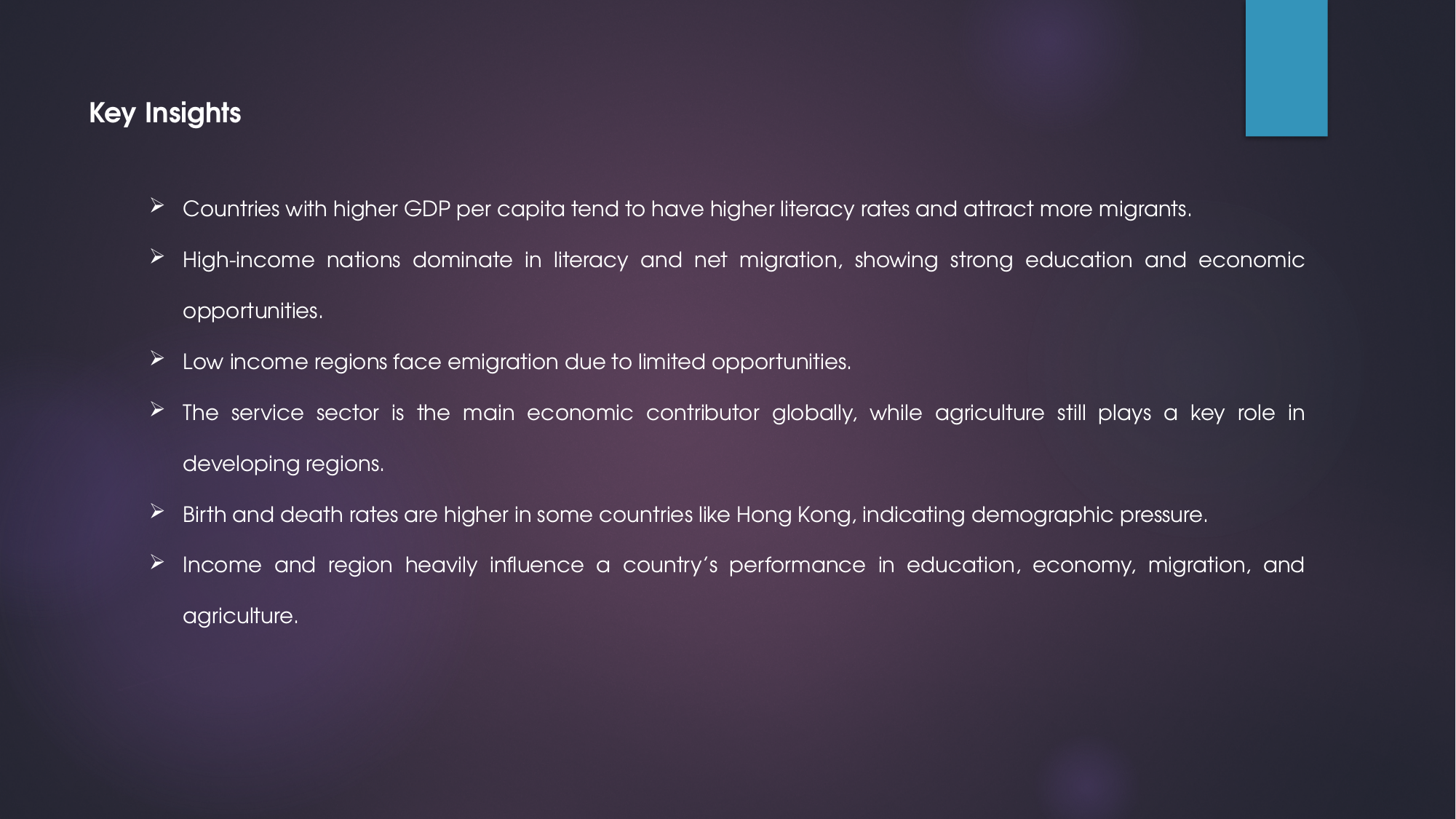

Key Insights
Countries with higher GDP per capita tend to have higher literacy rates and attract more migrants.
High-income nations dominate in literacy and net migration, showing strong education and economic opportunities.
Low income regions face emigration due to limited opportunities.
The service sector is the main economic contributor globally, while agriculture still plays a key role in developing regions.
Birth and death rates are higher in some countries like Hong Kong, indicating demographic pressure.
Income and region heavily influence a country’s performance in education, economy, migration, and agriculture.